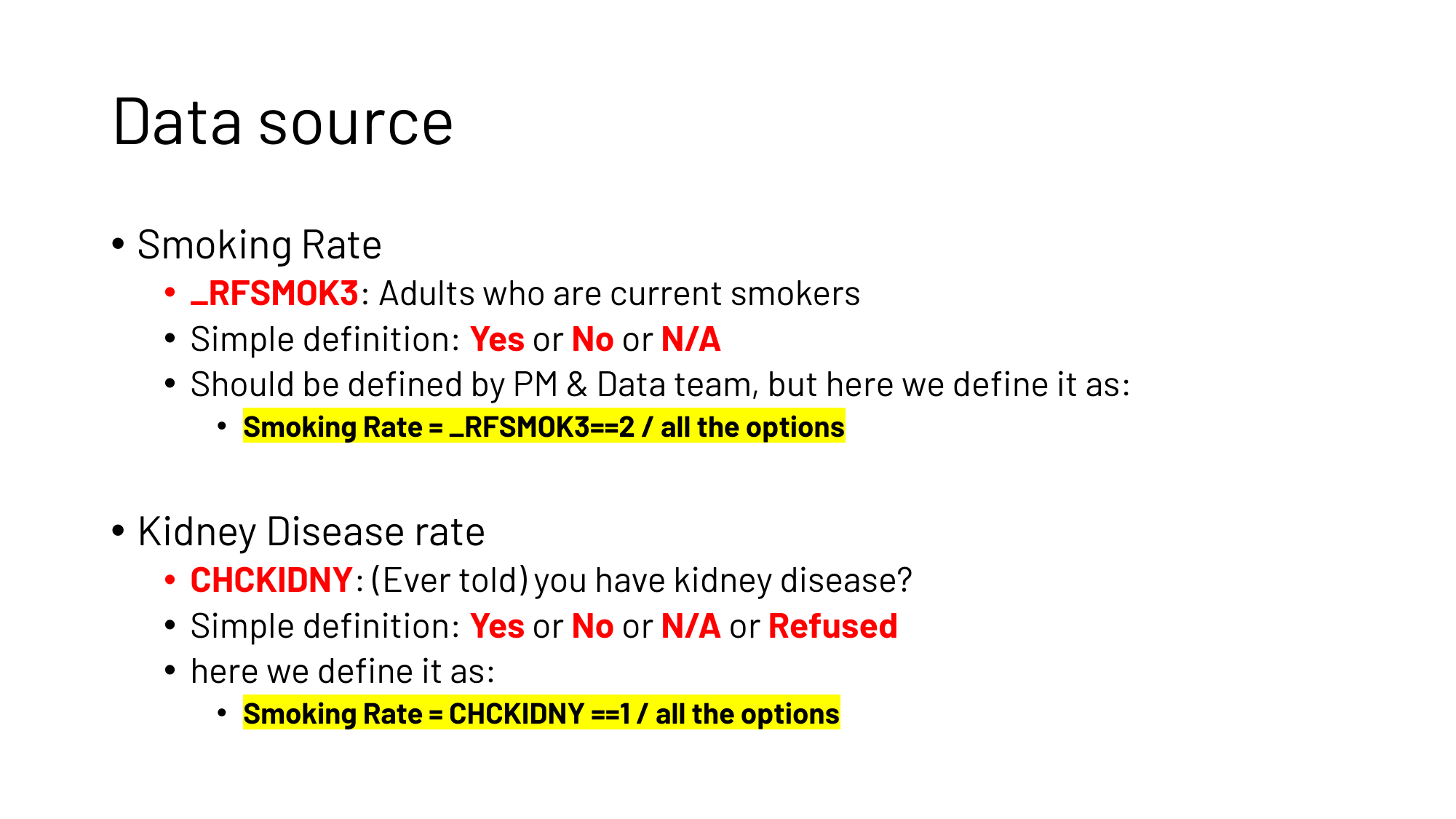

# Data source
Smoking Rate
_RFSMOK3: Adults who are current smokers
Simple definition: Yes or No or N/A
Should be defined by PM & Data team, but here we define it as:
Smoking Rate = _RFSMOK3==2 / all the options

Kidney Disease rate
CHCKIDNY: (Ever told) you have kidney disease?
Simple definition: Yes or No or N/A or Refused
here we define it as:
Smoking Rate = CHCKIDNY ==1 / all the options